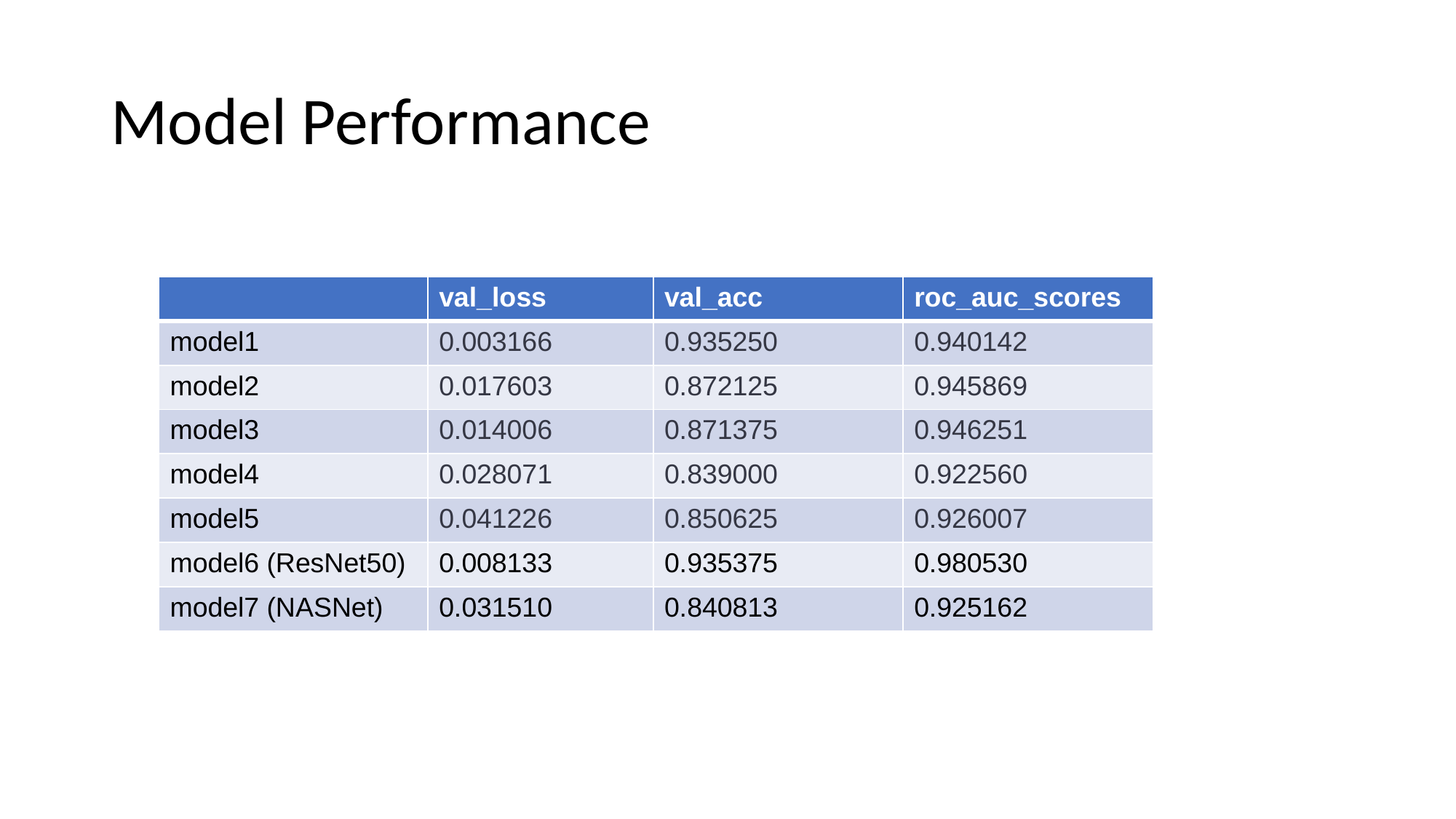

# Model Performance
|  | val\_loss | val\_acc | roc\_auc\_scores |
| --- | --- | --- | --- |
| model1 | 0.003166 | 0.935250 | 0.940142 |
| model2 | 0.017603 | 0.872125 | 0.945869 |
| model3 | 0.014006 | 0.871375 | 0.946251 |
| model4 | 0.028071 | 0.839000 | 0.922560 |
| model5 | 0.041226 | 0.850625 | 0.926007 |
| model6 (ResNet50) | 0.008133 | 0.935375 | 0.980530 |
| model7 (NASNet) | 0.031510 | 0.840813 | 0.925162 |